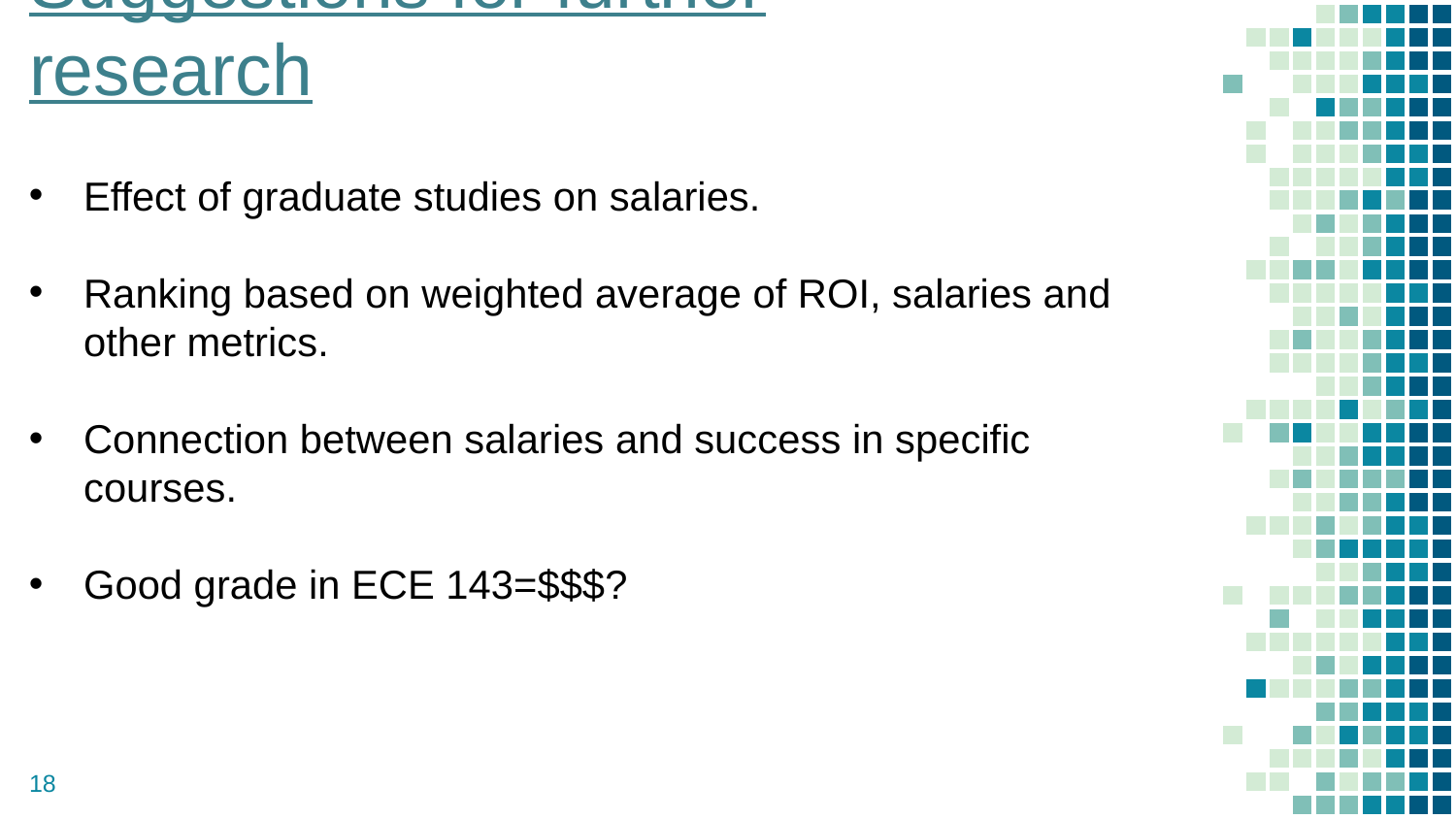

Suggestions for further research
Effect of graduate studies on salaries.

Ranking based on weighted average of ROI, salaries and other metrics.

Connection between salaries and success in specific courses.

Good grade in ECE 143=$$$?

18